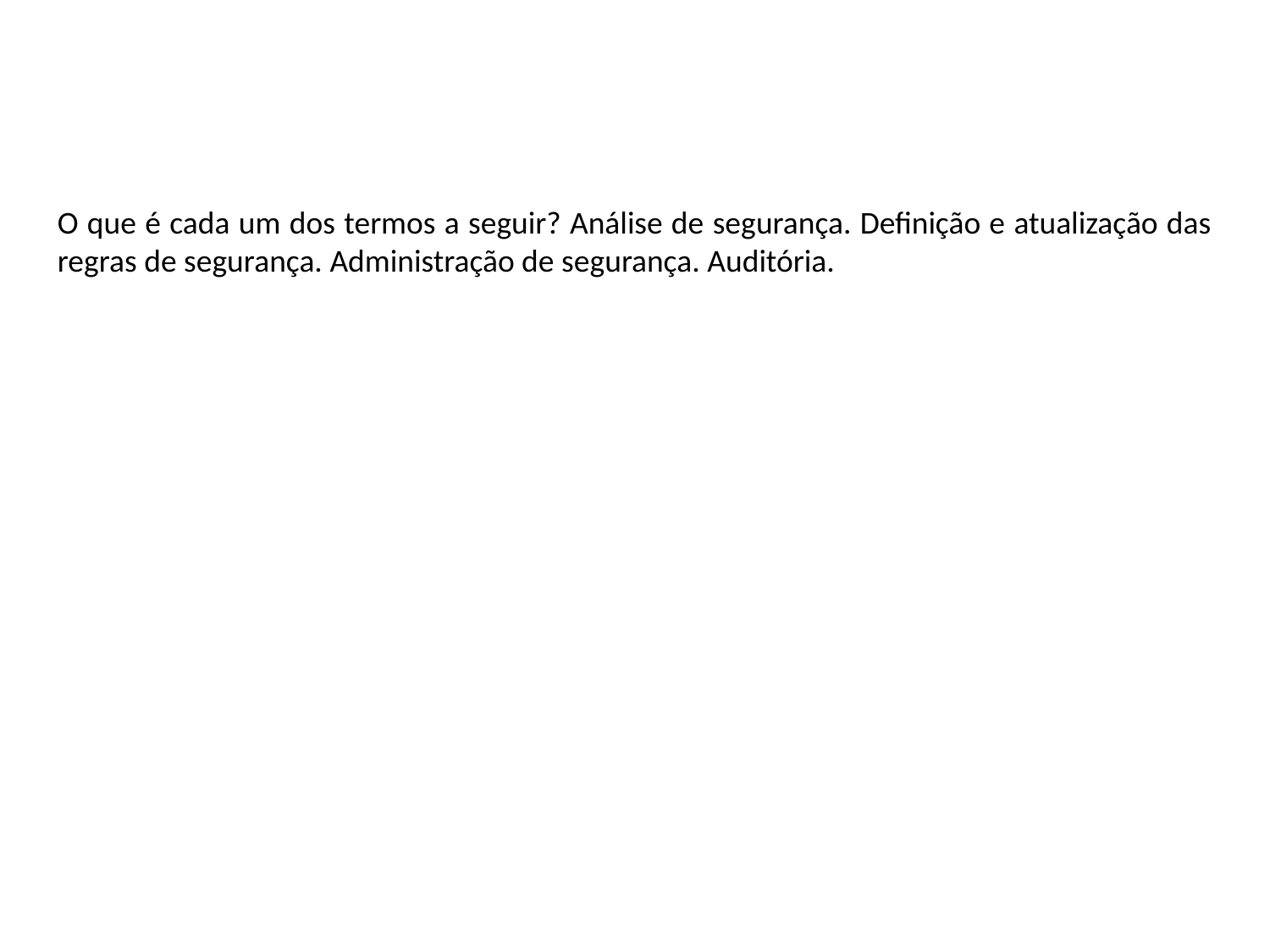

O que é cada um dos termos a seguir? Análise de segurança. Definição e atualização das regras de segurança. Administração de segurança. Auditória.